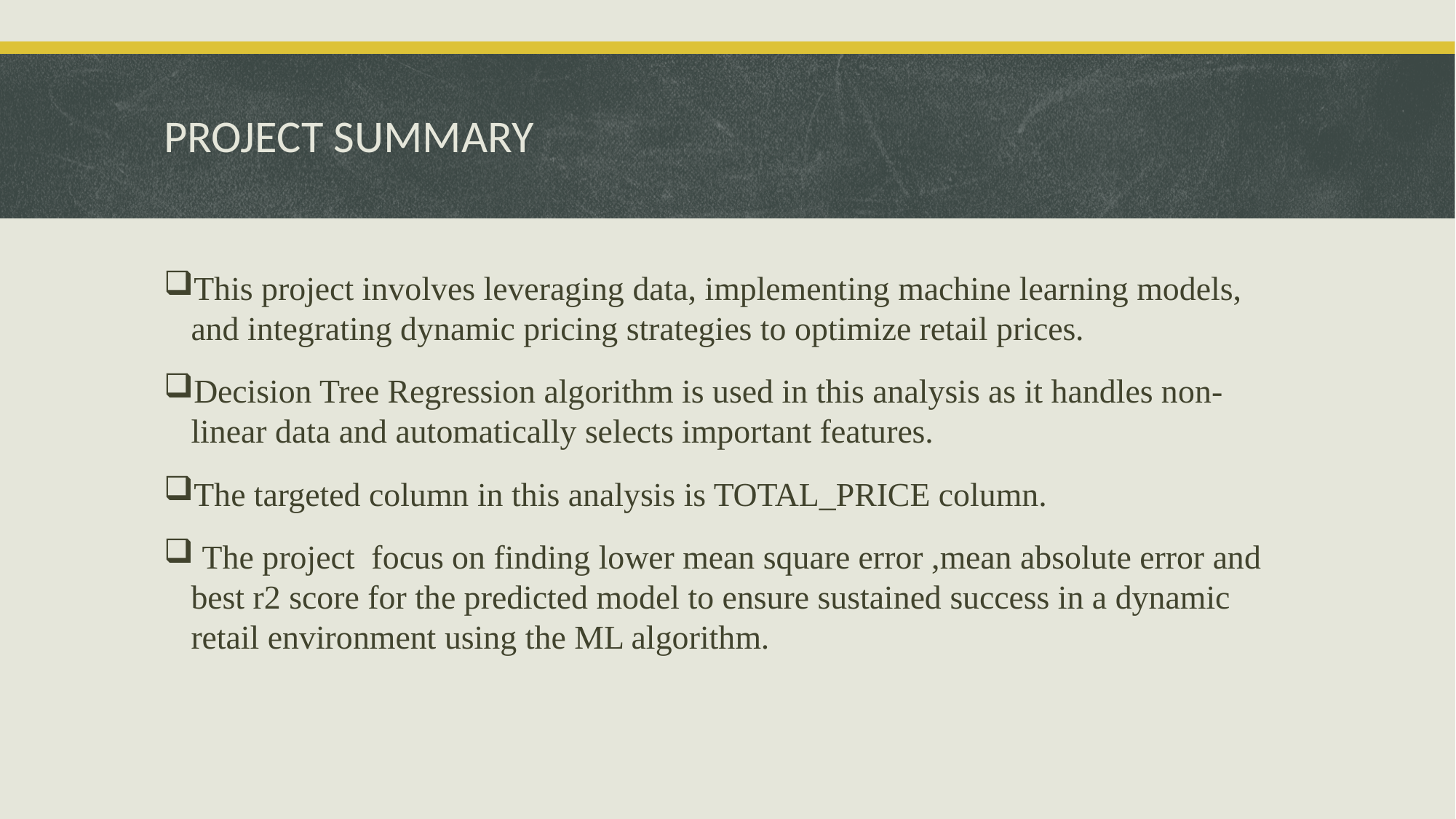

# PROJECT SUMMARY
This project involves leveraging data, implementing machine learning models, and integrating dynamic pricing strategies to optimize retail prices.
Decision Tree Regression algorithm is used in this analysis as it handles non-linear data and automatically selects important features.
The targeted column in this analysis is TOTAL_PRICE column.
 The project  focus on finding lower mean square error ,mean absolute error and best r2 score for the predicted model to ensure sustained success in a dynamic retail environment using the ML algorithm.